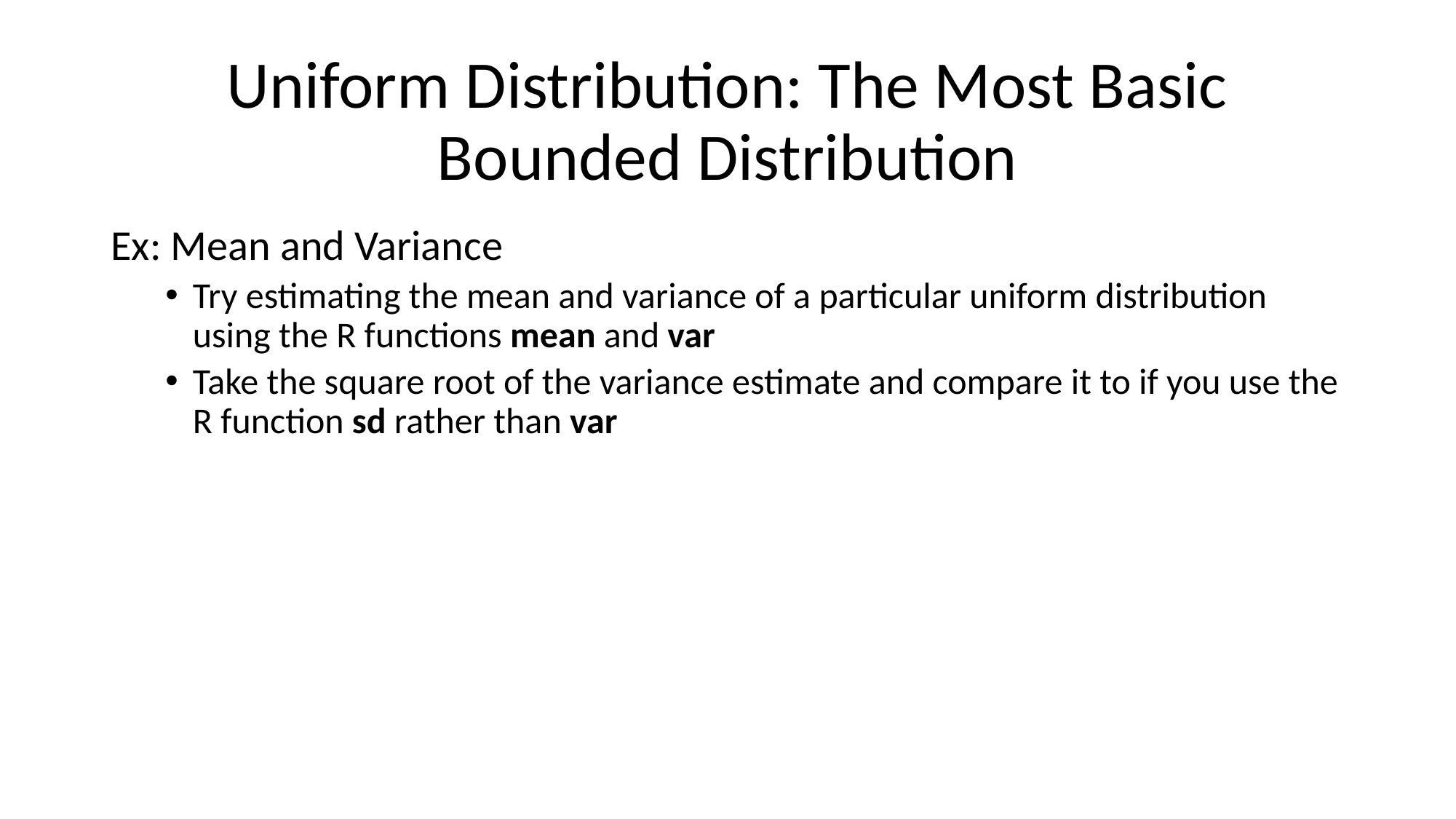

# Uniform Distribution: The Most Basic Bounded Distribution
Ex: Mean and Variance
Try estimating the mean and variance of a particular uniform distribution using the R functions mean and var
Take the square root of the variance estimate and compare it to if you use the R function sd rather than var